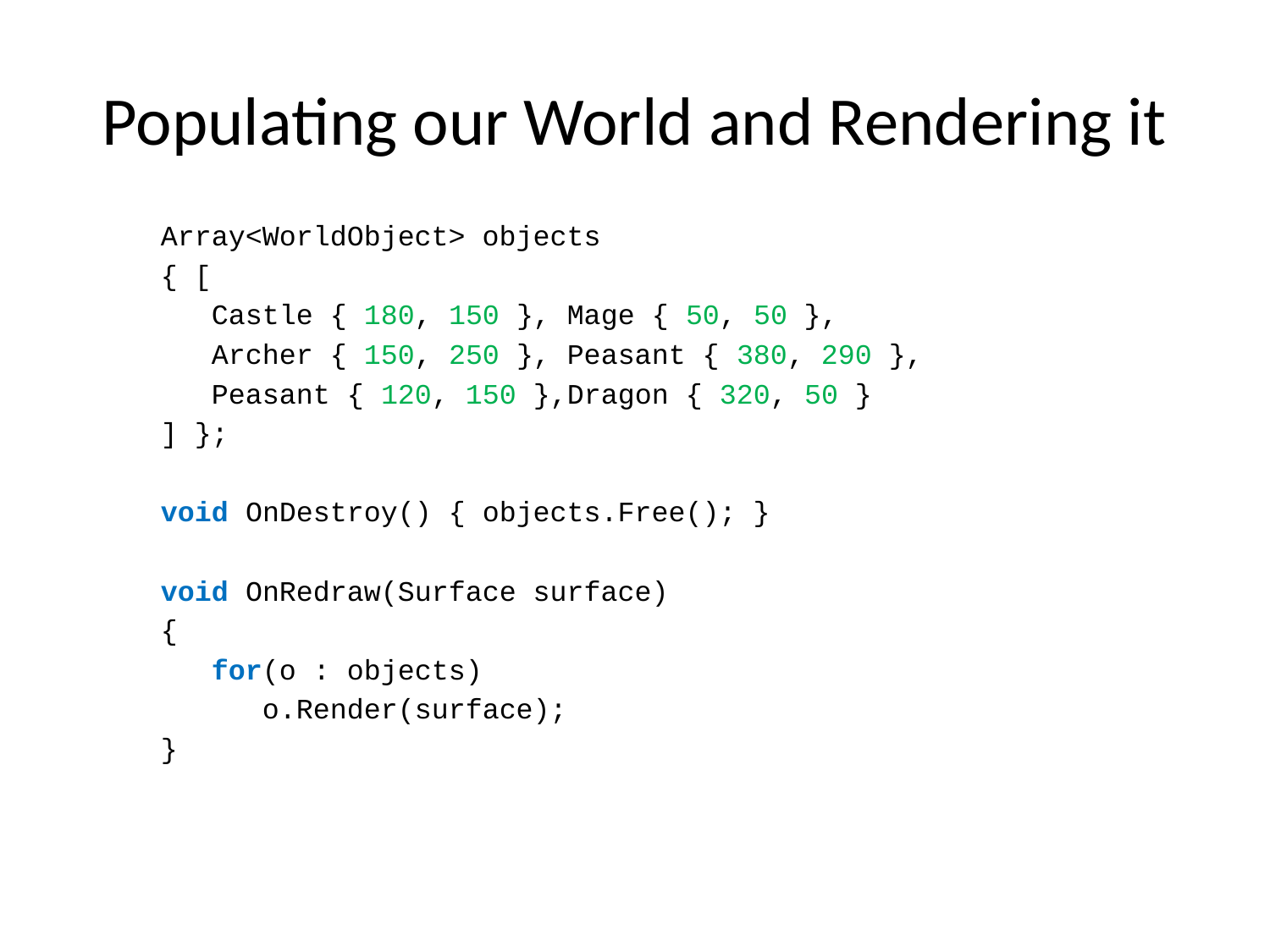

# Populating our World and Rendering it
Array<WorldObject> objects
{ [
   Castle { 180, 150 }, Mage { 50, 50 },
   Archer { 150, 250 }, Peasant { 380, 290 },
   Peasant { 120, 150 },Dragon { 320, 50 }
] };

void OnDestroy() { objects.Free(); }

void OnRedraw(Surface surface)
{
   for(o : objects)
      o.Render(surface);
}